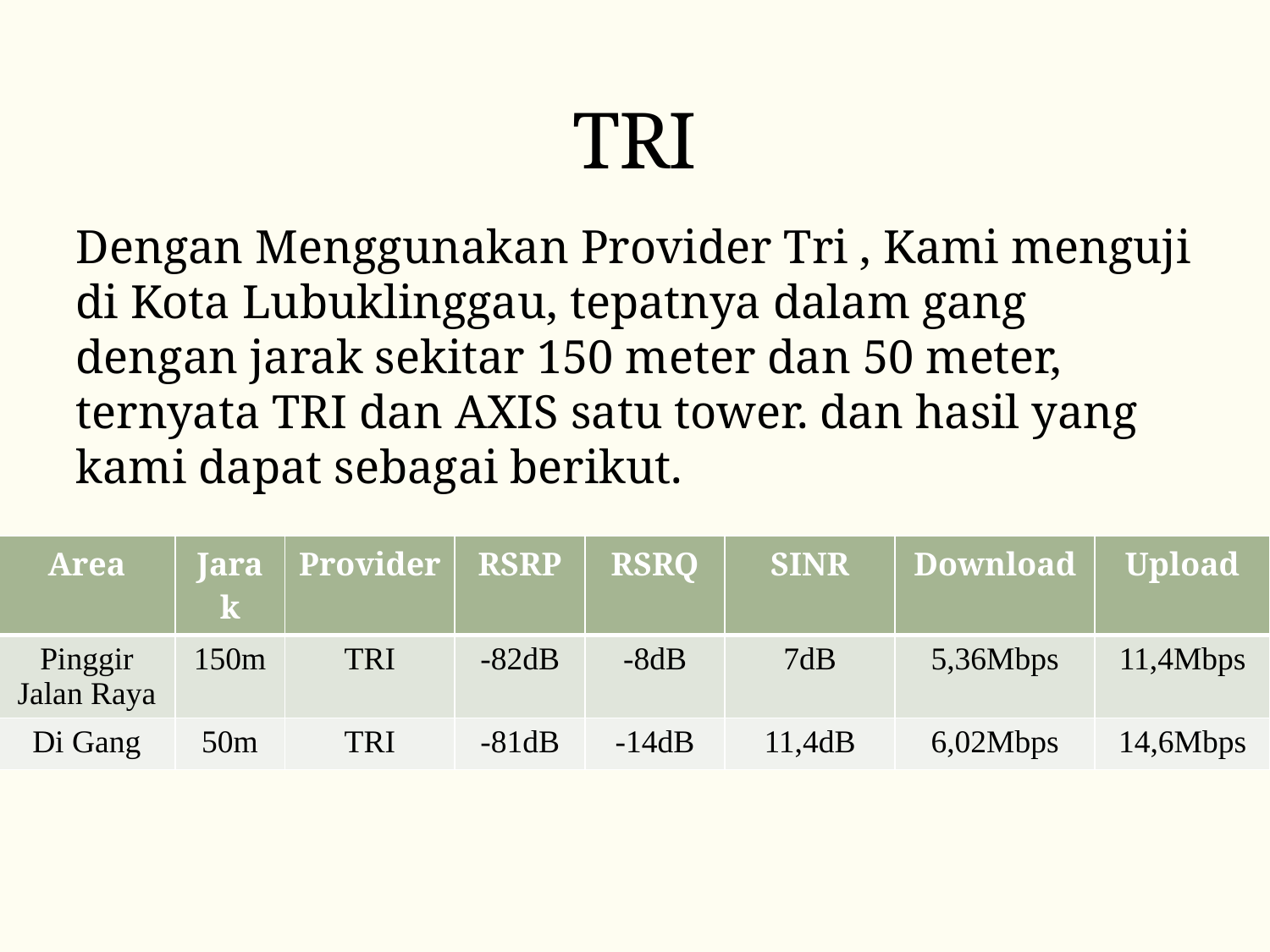

# TRI
Dengan Menggunakan Provider Tri , Kami menguji di Kota Lubuklinggau, tepatnya dalam gang dengan jarak sekitar 150 meter dan 50 meter, ternyata TRI dan AXIS satu tower. dan hasil yang kami dapat sebagai berikut.

| Area | Jarak | Provider | RSRP | RSRQ | SINR | Download | Upload |
| --- | --- | --- | --- | --- | --- | --- | --- |
| Pinggir Jalan Raya | 150m | TRI | -82dB | -8dB | 7dB | 5,36Mbps | 11,4Mbps |
| Di Gang | 50m | TRI | -81dB | -14dB | 11,4dB | 6,02Mbps | 14,6Mbps |